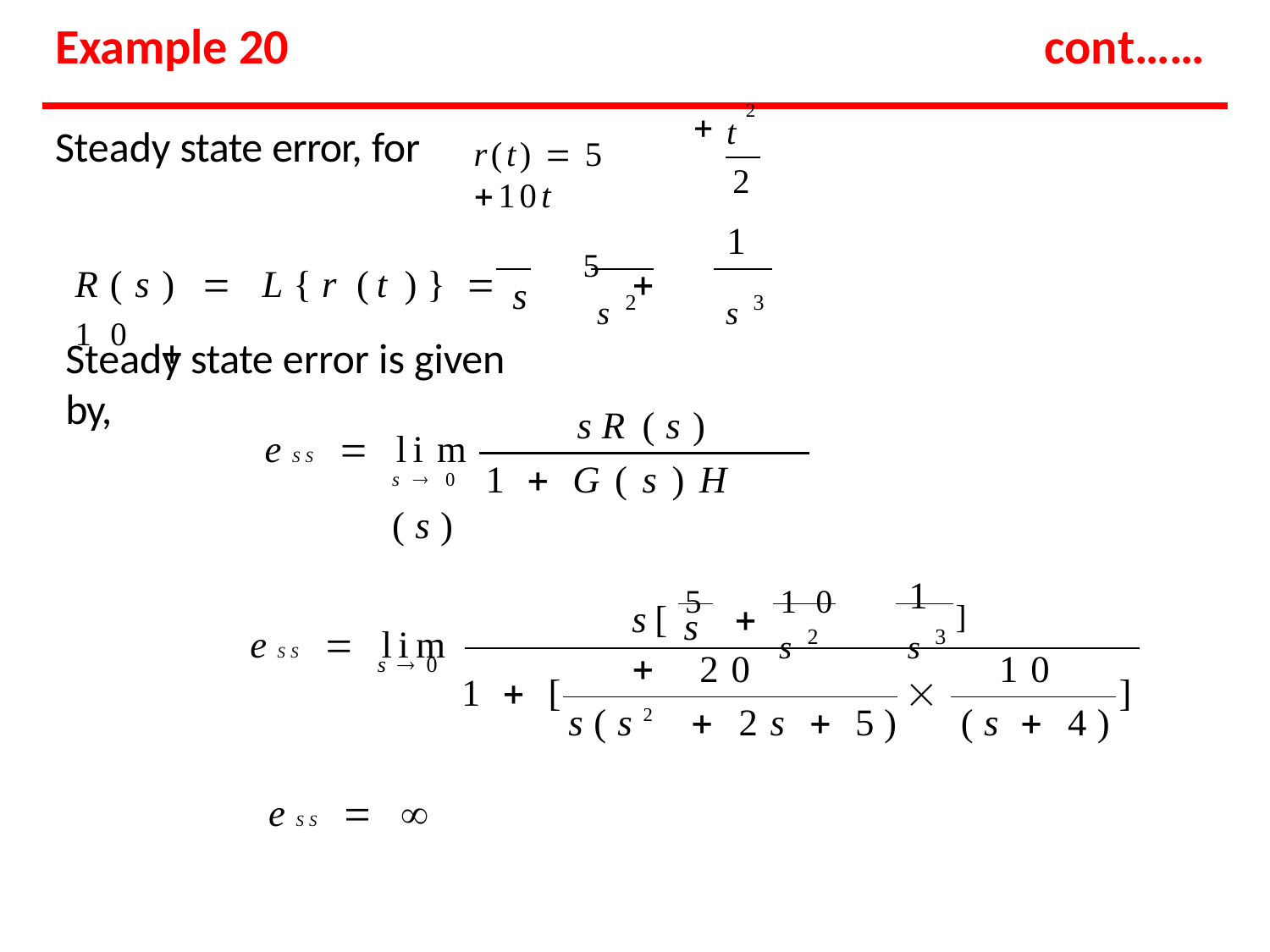

# Example 20
cont……

2
t
Steady state error, for
r(t) = 5 +10t
2
1

R(s) = L{r (t )} =	5 + 10 +
s2	s3
s
Steady state error is given by,

sR(s)
eSS	= lim
s →0 1 + G(s)H (s)

1 ]
s[ 5 + 10 +
s2	s3
s
20

eSS	= lim
10
s(s2 + 2s + 5)	(s + 4)

s →0
1 + [
×
]

eSS	= ∞